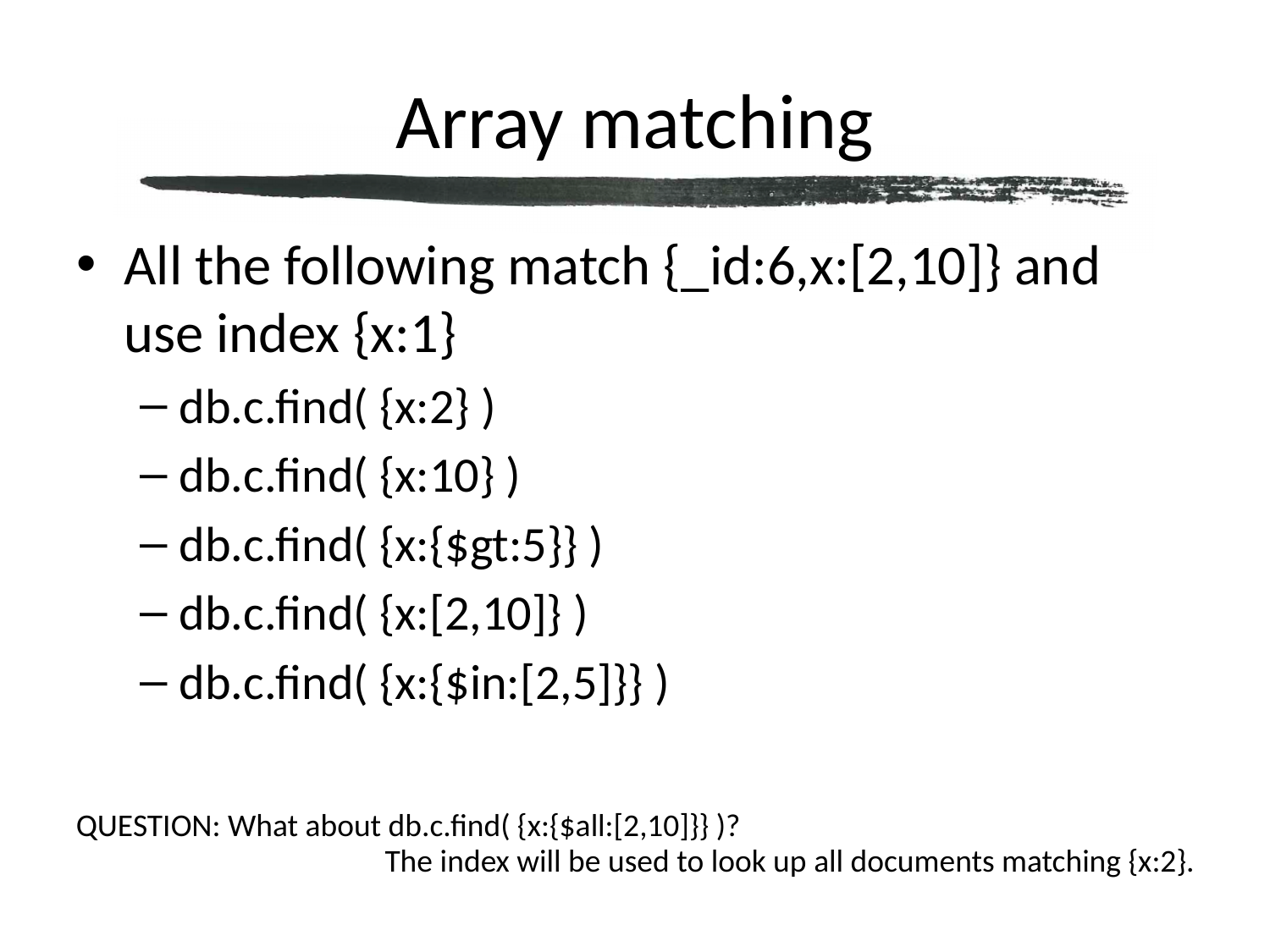

# Array matching
All the following match {_id:6,x:[2,10]} and use index {x:1}
db.c.find( {x:2} )
db.c.find( {x:10} )
db.c.find( {x:{$gt:5}} )
db.c.find( {x:[2,10]} )
db.c.find( {x:{$in:[2,5]}} )
QUESTION: What about db.c.find( {x:{$all:[2,10]}} )?
The index will be used to look up all documents matching {x:2}.